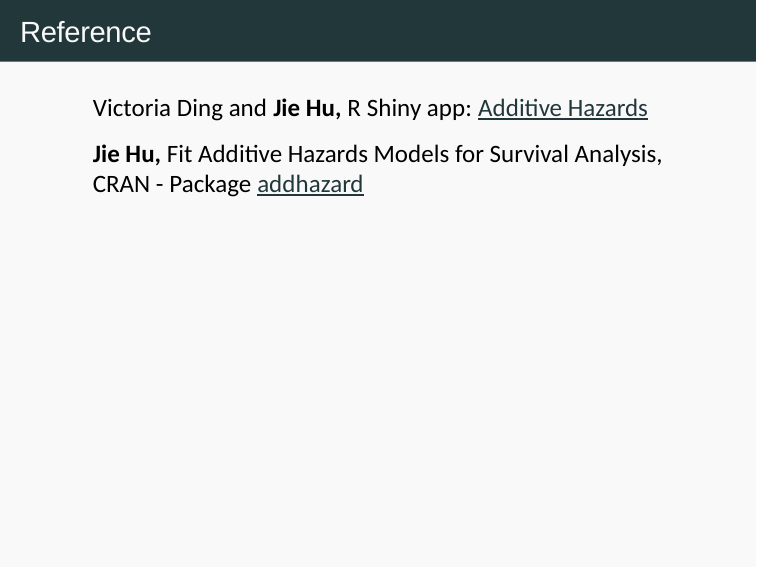

# Reference
	Victoria Ding and Jie Hu, R Shiny app: Additive Hazards
	Jie Hu, Fit Additive Hazards Models for Survival Analysis, CRAN - Package addhazard

21